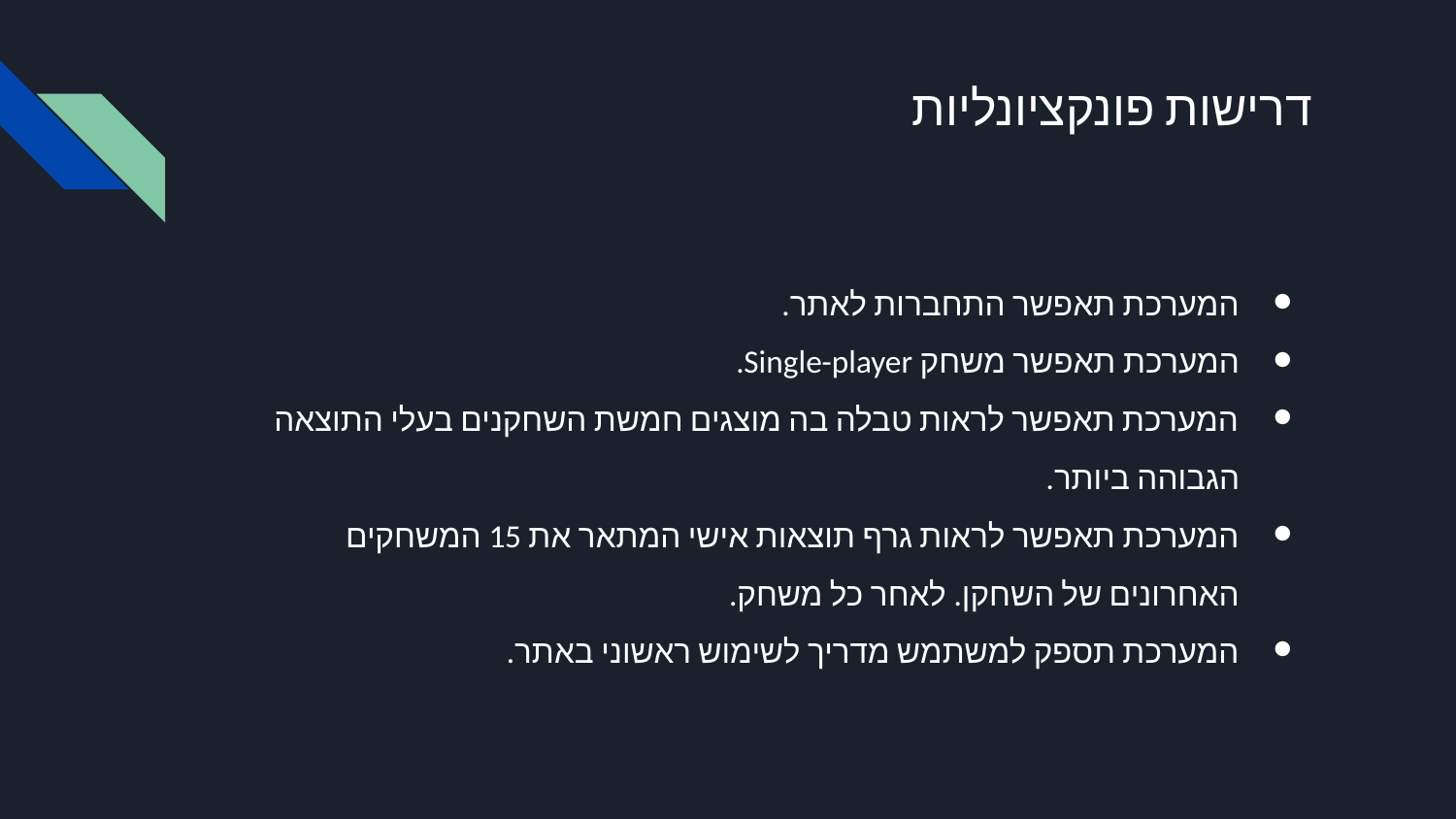

# דרישות פונקציונליות
המערכת תאפשר התחברות לאתר.
המערכת תאפשר משחק Single-player.
המערכת תאפשר לראות טבלה בה מוצגים חמשת השחקנים בעלי התוצאה הגבוהה ביותר.
המערכת תאפשר לראות גרף תוצאות אישי המתאר את 15 המשחקים האחרונים של השחקן. לאחר כל משחק.
המערכת תספק למשתמש מדריך לשימוש ראשוני באתר.